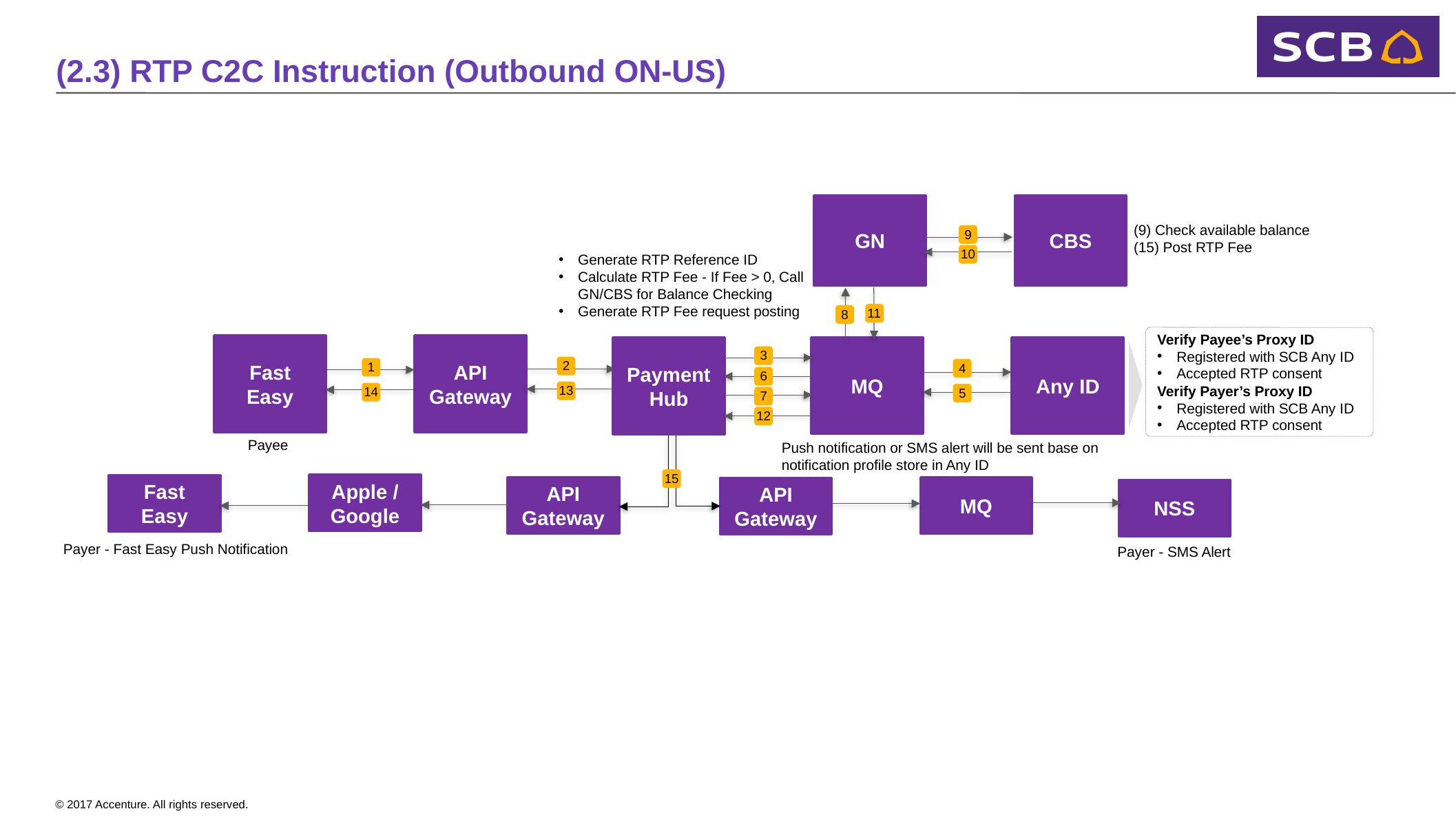

# (2.3) RTP C2C Instruction (Outbound ON-US)
(9) Check available balance
(15) Post RTP Fee
GN
CBS

  9
Generate RTP Reference ID
Calculate RTP Fee - If Fee > 0, Call GN/CBS for Balance Checking
Generate RTP Fee request posting

 10

 11

  8
Verify Payee’s Proxy ID
Registered with SCB Any ID
Accepted RTP consent
Verify Payer’s Proxy ID
Registered with SCB Any ID
Accepted RTP consent
API Gateway
Fast Easy
MQ
Any ID
Payment Hub

  3

  2

  1

  4

  6

 13

 14

  5

  7
Payee

 12
Push notification or SMS alert will be sent base on notification profile store in Any ID

 15
Apple / Google
Fast Easy
API Gateway
MQ
API Gateway
NSS
Payer - Fast Easy Push Notification
Payer - SMS Alert